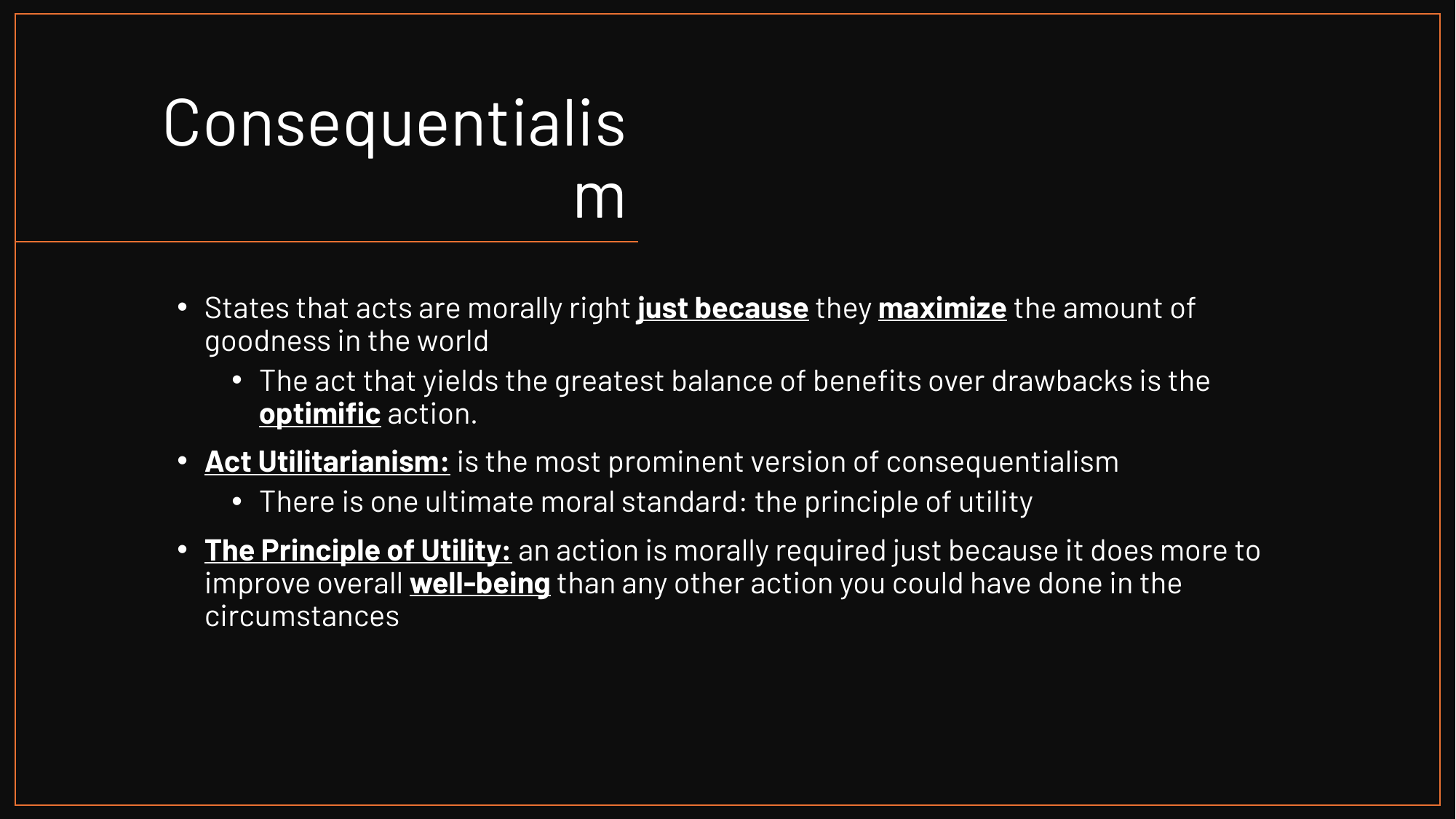

# Consequentialism
States that acts are morally right just because they maximize the amount of goodness in the world
The act that yields the greatest balance of benefits over drawbacks is the optimific action.
Act Utilitarianism: is the most prominent version of consequentialism
There is one ultimate moral standard: the principle of utility
The Principle of Utility: an action is morally required just because it does more to improve overall well-being than any other action you could have done in the circumstances